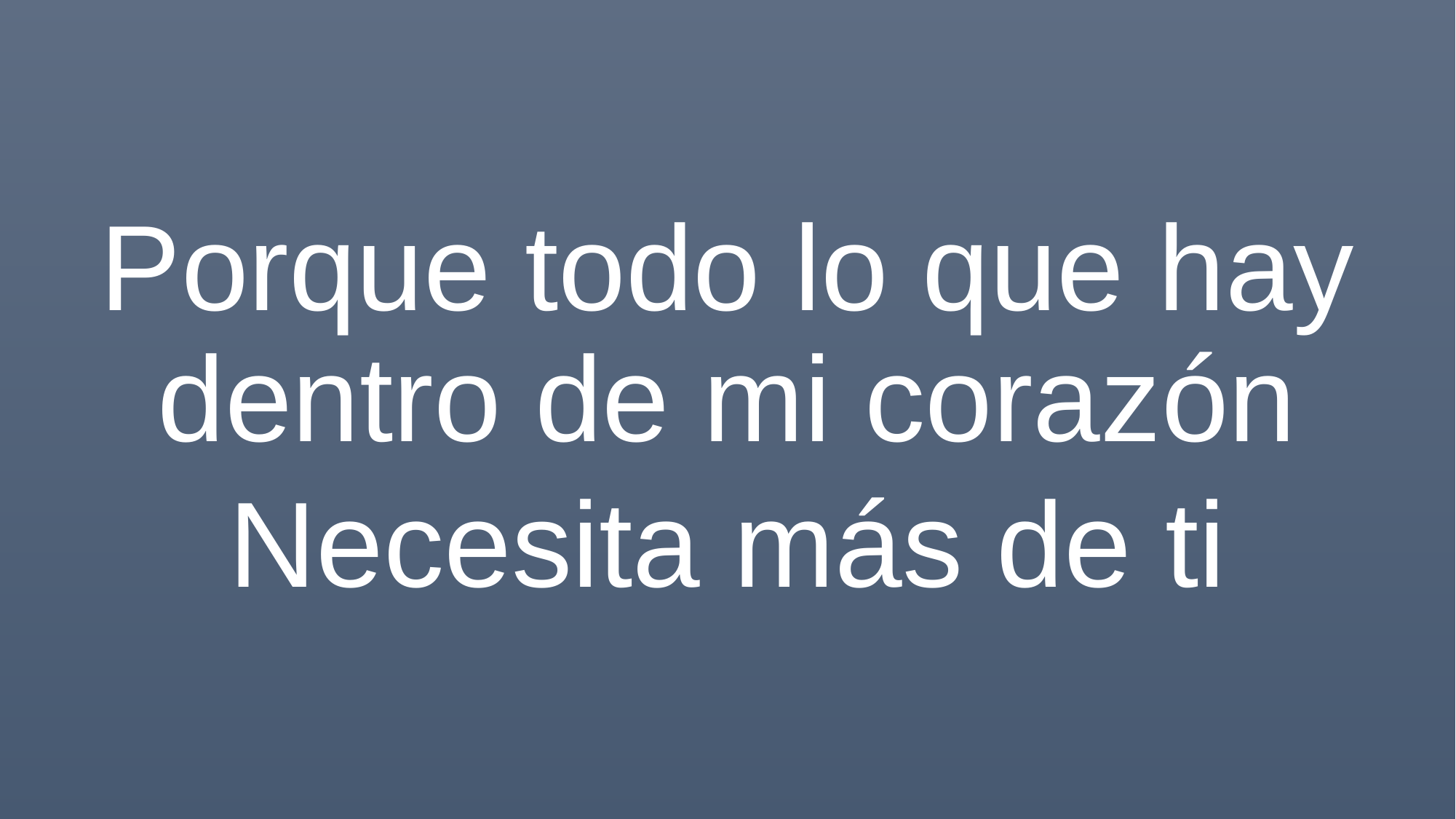

Porque todo lo que hay dentro de mi corazón
Necesita más de ti